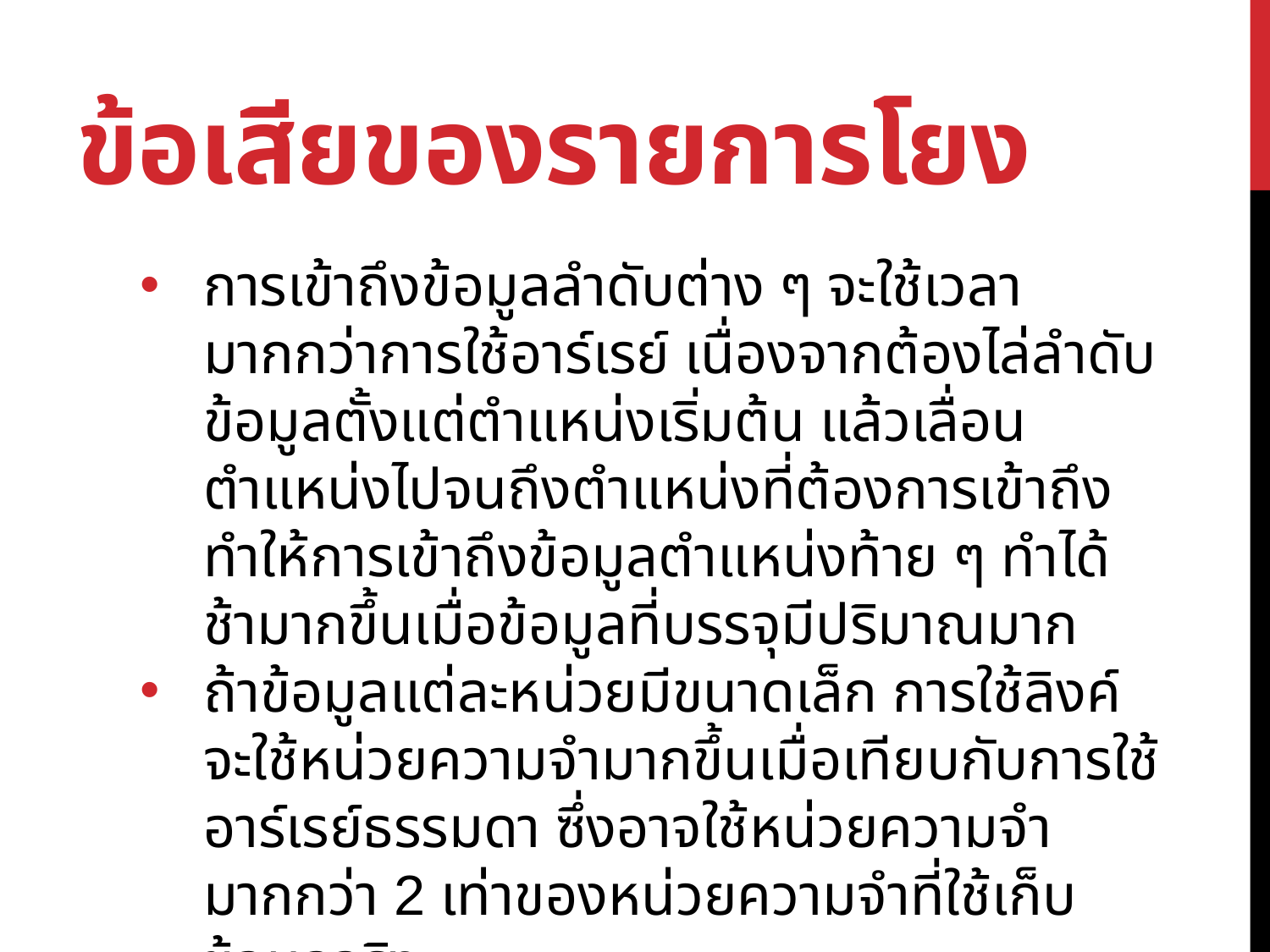

# ข้อเสียของรายการโยง
การเข้าถึงข้อมูลลำดับต่าง ๆ จะใช้เวลามากกว่าการใช้อาร์เรย์ เนื่องจากต้องไล่ลำดับข้อมูลตั้งแต่ตำแหน่งเริ่มต้น แล้วเลื่อนตำแหน่งไปจนถึงตำแหน่งที่ต้องการเข้าถึง ทำให้การเข้าถึงข้อมูลตำแหน่งท้าย ๆ ทำได้ช้ามากขึ้นเมื่อข้อมูลที่บรรจุมีปริมาณมาก
ถ้าข้อมูลแต่ละหน่วยมีขนาดเล็ก การใช้ลิงค์จะใช้หน่วยความจำมากขึ้นเมื่อเทียบกับการใช้อาร์เรย์ธรรมดา ซึ่งอาจใช้หน่วยความจำมากกว่า 2 เท่าของหน่วยความจำที่ใช้เก็บข้อมูลจริง